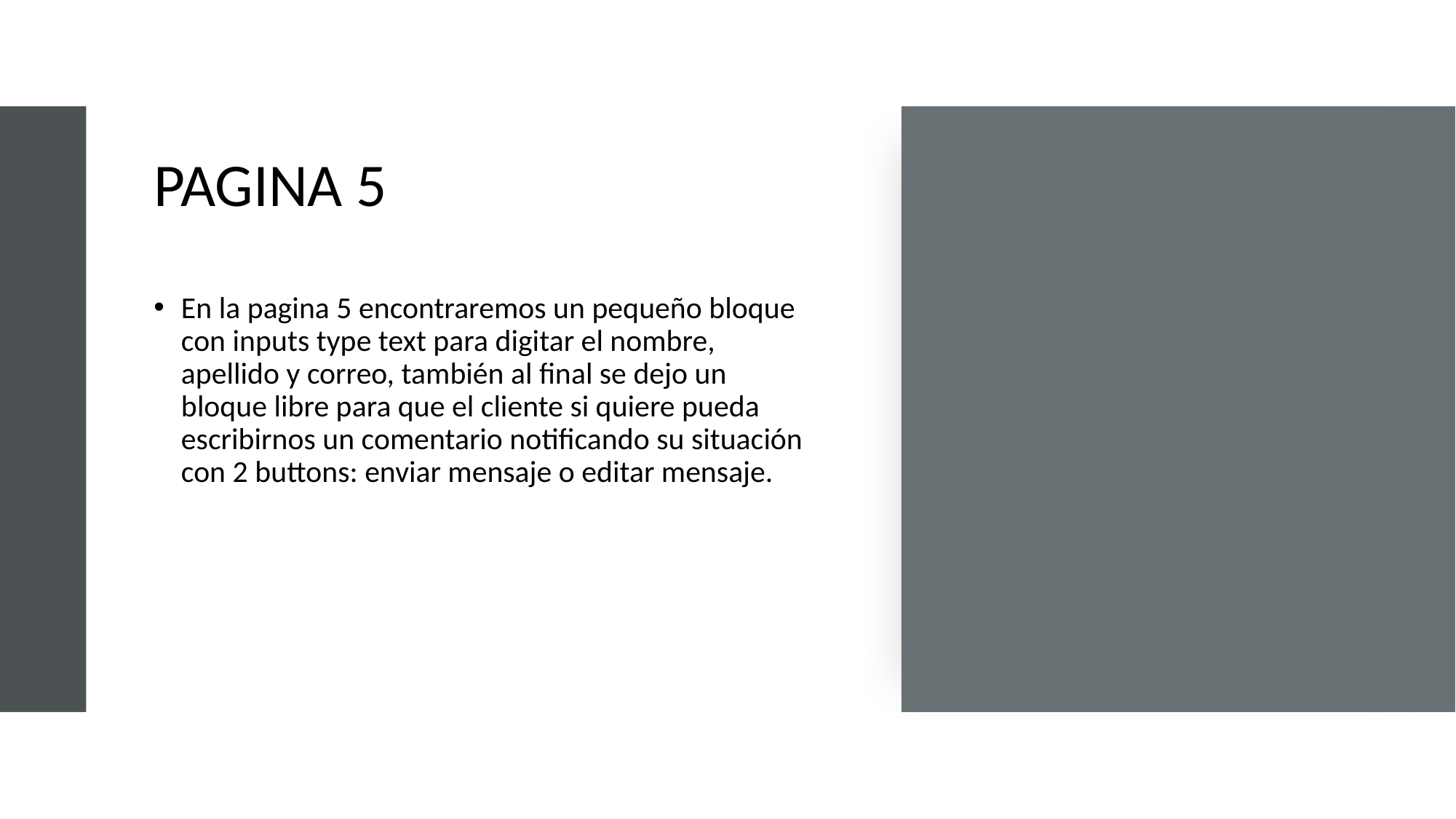

# PAGINA 5

En la pagina 5 encontraremos un pequeño bloque con inputs type text para digitar el nombre, apellido y correo, también al final se dejo un bloque libre para que el cliente si quiere pueda escribirnos un comentario notificando su situación con 2 buttons: enviar mensaje o editar mensaje.